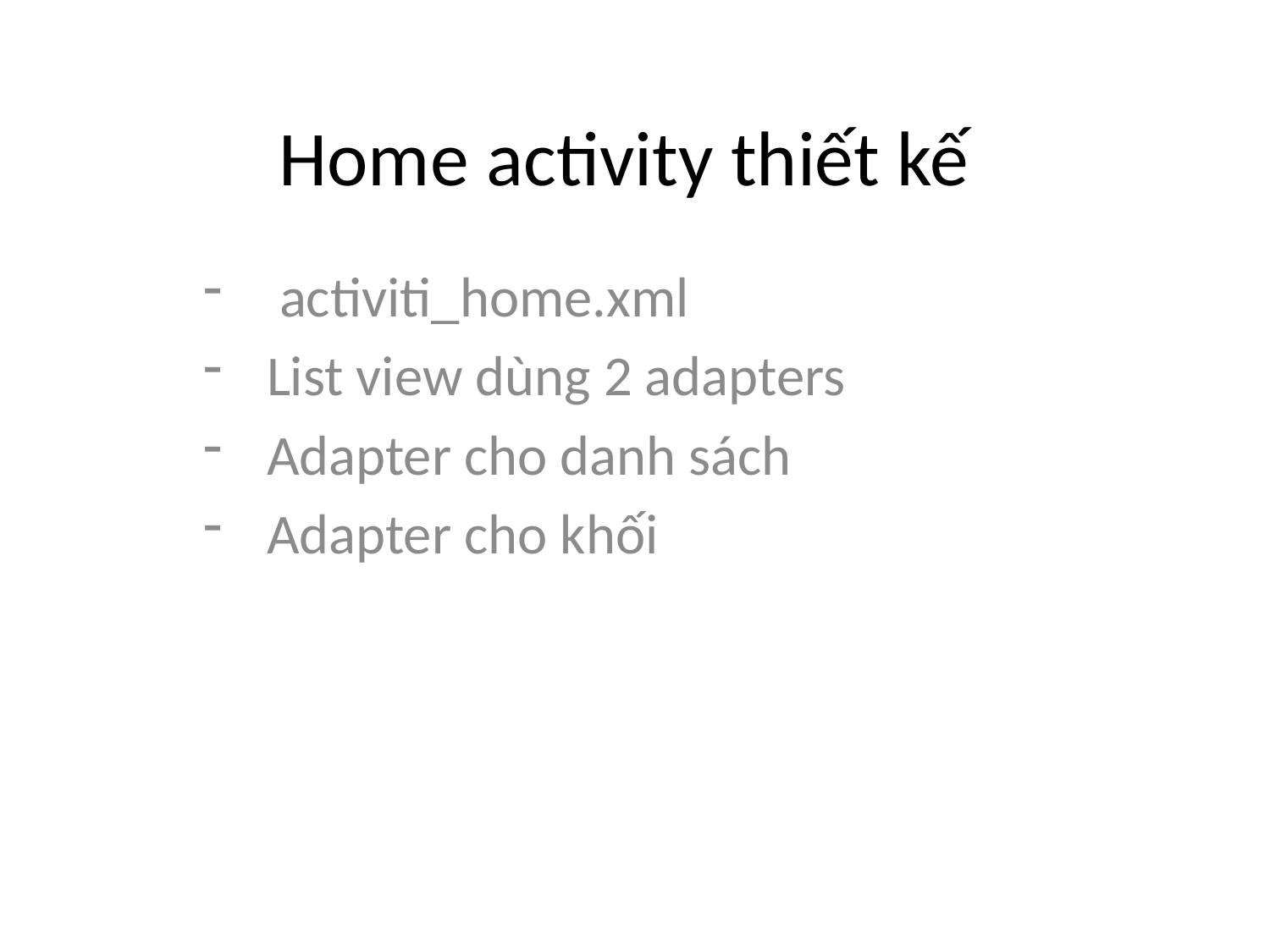

# Home activity thiết kế
 activiti_home.xml
List view dùng 2 adapters
Adapter cho danh sách
Adapter cho khối